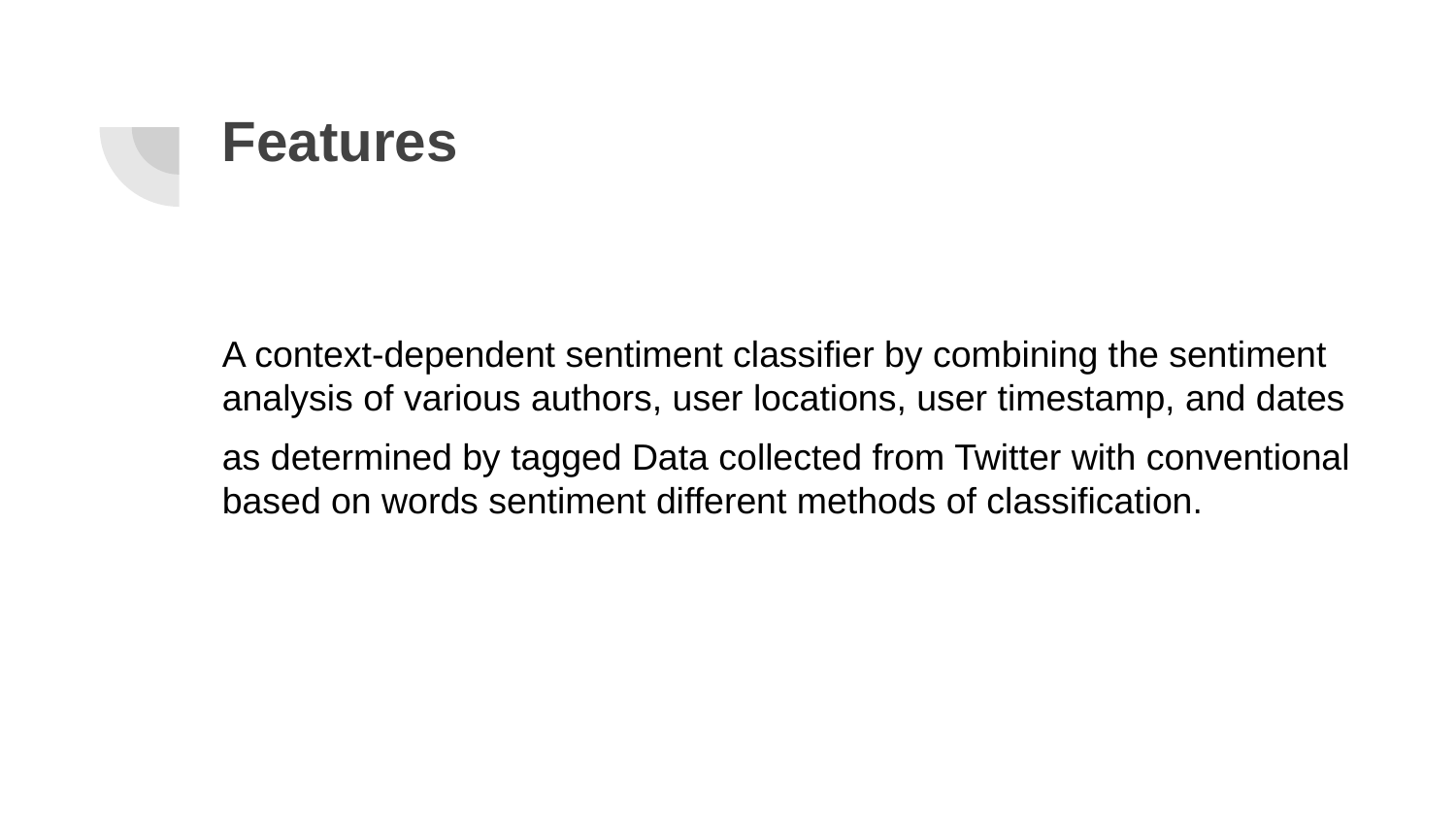

# Features
A context-dependent sentiment classifier by combining the sentiment analysis of various authors, user locations, user timestamp, and dates
as determined by tagged Data collected from Twitter with conventional based on words sentiment different methods of classification.